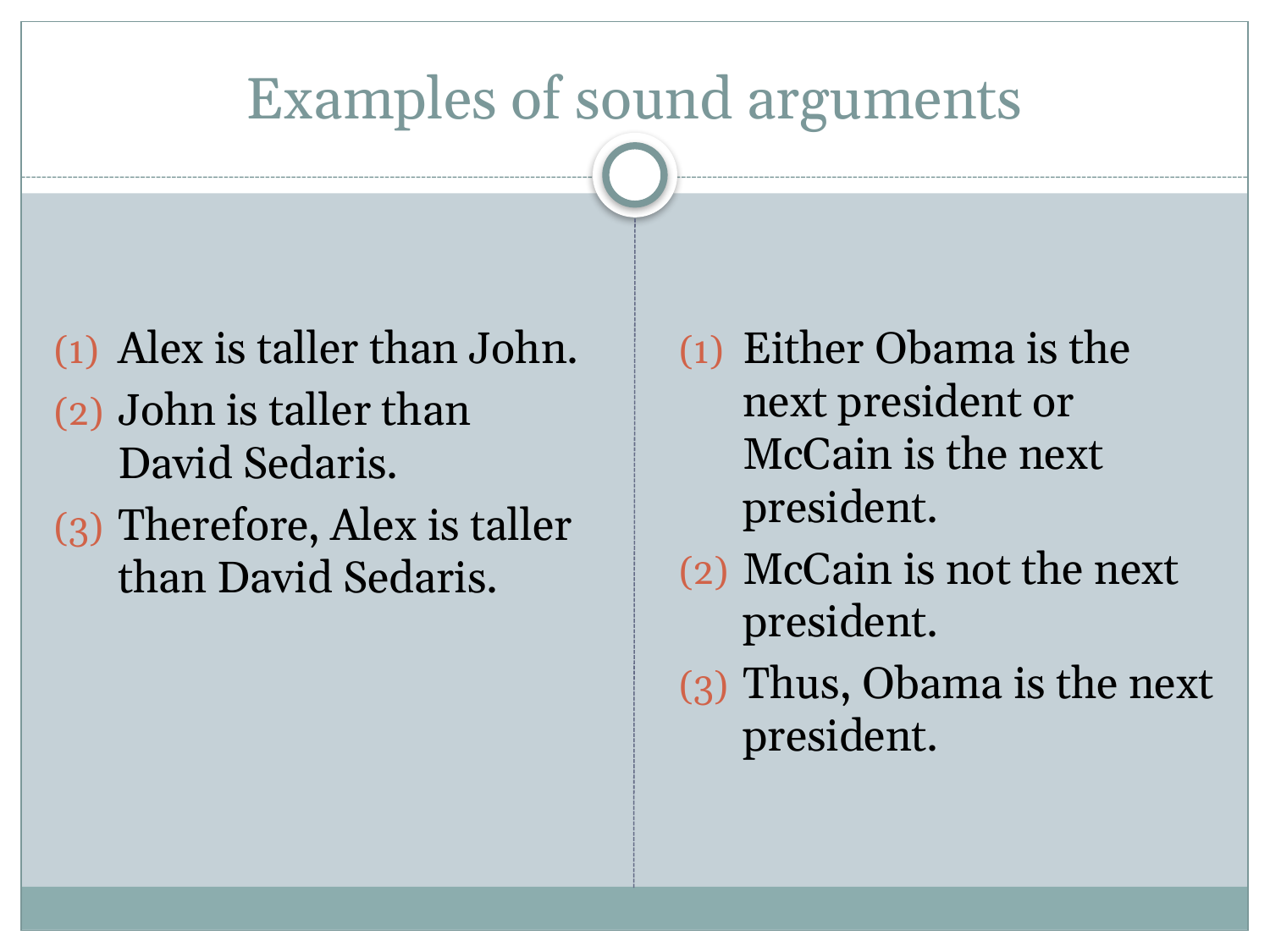

# Examples of sound arguments

Alex is taller than John.
John is taller than David Sedaris.
Therefore, Alex is taller than David Sedaris.

Either Obama is the next president or McCain is the next president.
McCain is not the next president.
Thus, Obama is the next president.